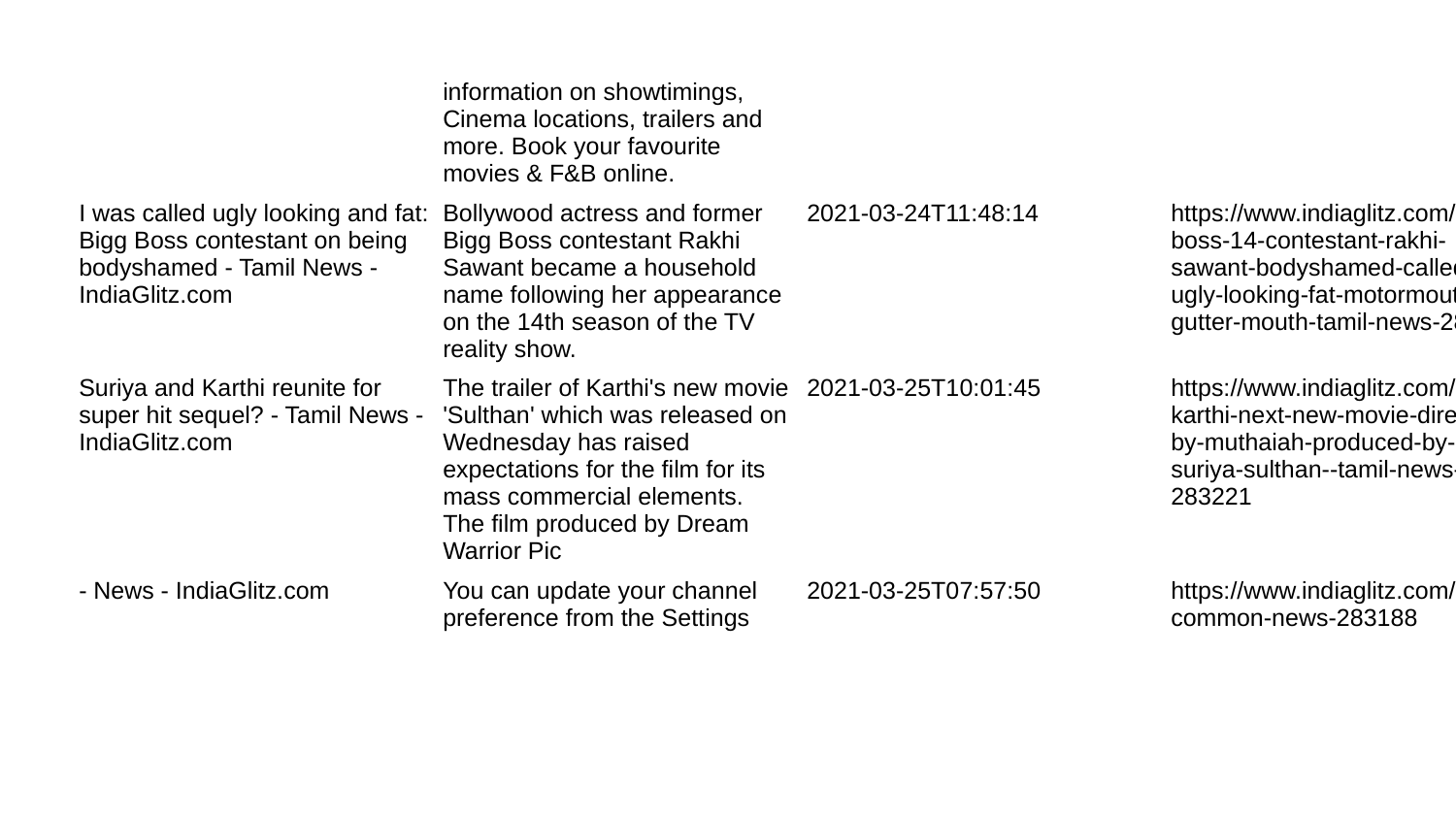

|  | information on showtimings, Cinema locations, trailers and more. Book your favourite movies & F&B online. |  |  |
| --- | --- | --- | --- |
| I was called ugly looking and fat: Bigg Boss contestant on being bodyshamed - Tamil News - IndiaGlitz.com | Bollywood actress and former Bigg Boss contestant Rakhi Sawant became a household name following her appearance on the 14th season of the TV reality show. | 2021-03-24T11:48:14 | https://www.indiaglitz.com/bigg-boss-14-contestant-rakhi-sawant-bodyshamed-called-ugly-looking-fat-motormouth-gutter-mouth-tamil-news-283152 |
| Suriya and Karthi reunite for super hit sequel? - Tamil News - IndiaGlitz.com | The trailer of Karthi's new movie 'Sulthan' which was released on Wednesday has raised expectations for the film for its mass commercial elements. The film produced by Dream Warrior Pic | 2021-03-25T10:01:45 | https://www.indiaglitz.com/karthi-next-new-movie-directed-by-muthaiah-produced-by-suriya-sulthan--tamil-news-283221 |
| - News - IndiaGlitz.com | You can update your channel preference from the Settings | 2021-03-25T07:57:50 | https://www.indiaglitz.com/-common-news-283188 |